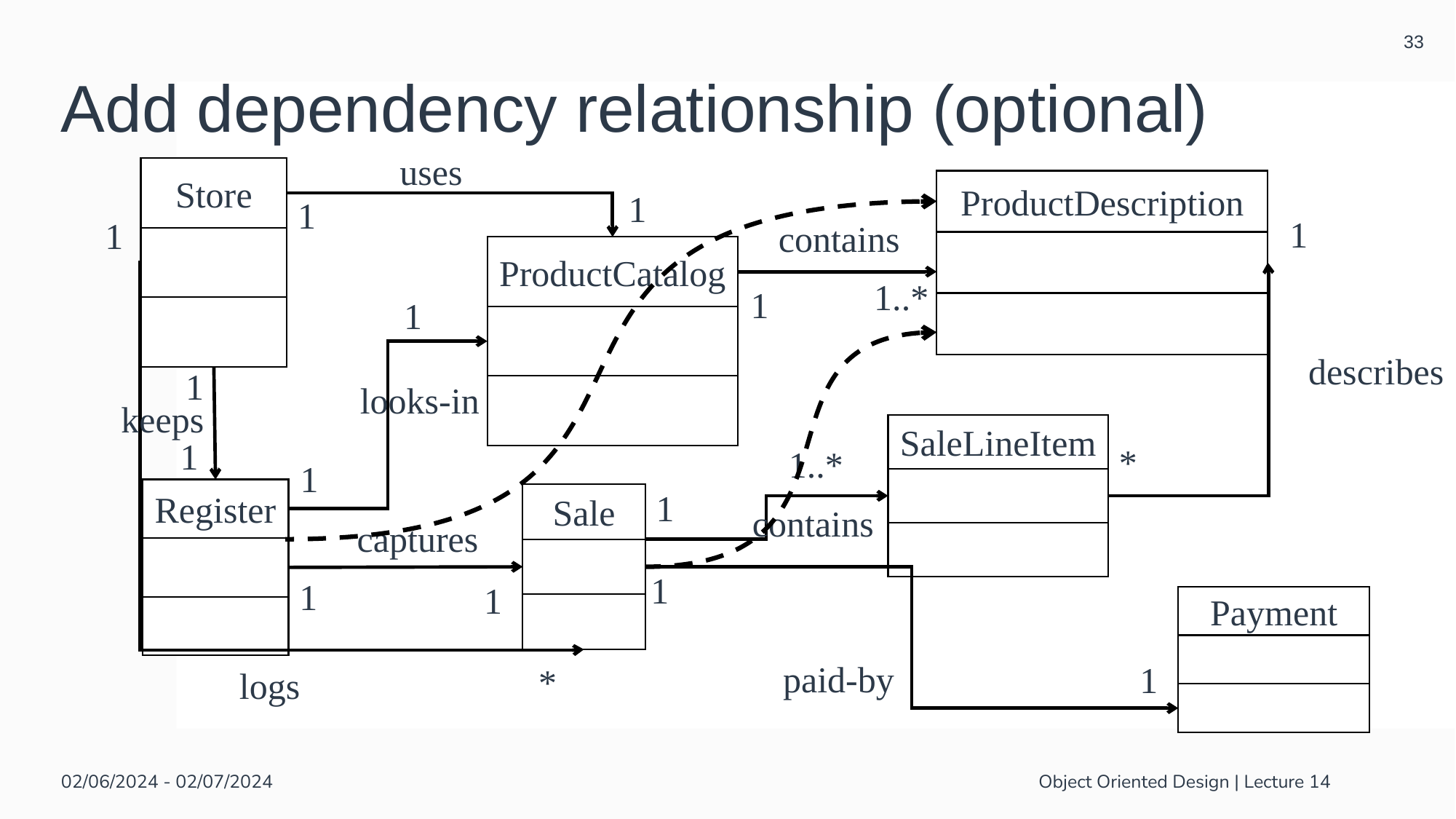

33
# Add dependency relationship (optional)
uses
Store

ProductDescription

1
1
1
1
contains
ProductCatalog

1..*
1
1
describes
1
looks-in
keeps
SaleLineItem

1
*
1..*
1
Register

1
Sale

contains
captures
1
1
1
Payment

paid-by
1
*
logs
02/06/2024 - 02/07/2024
Object Oriented Design | Lecture 14